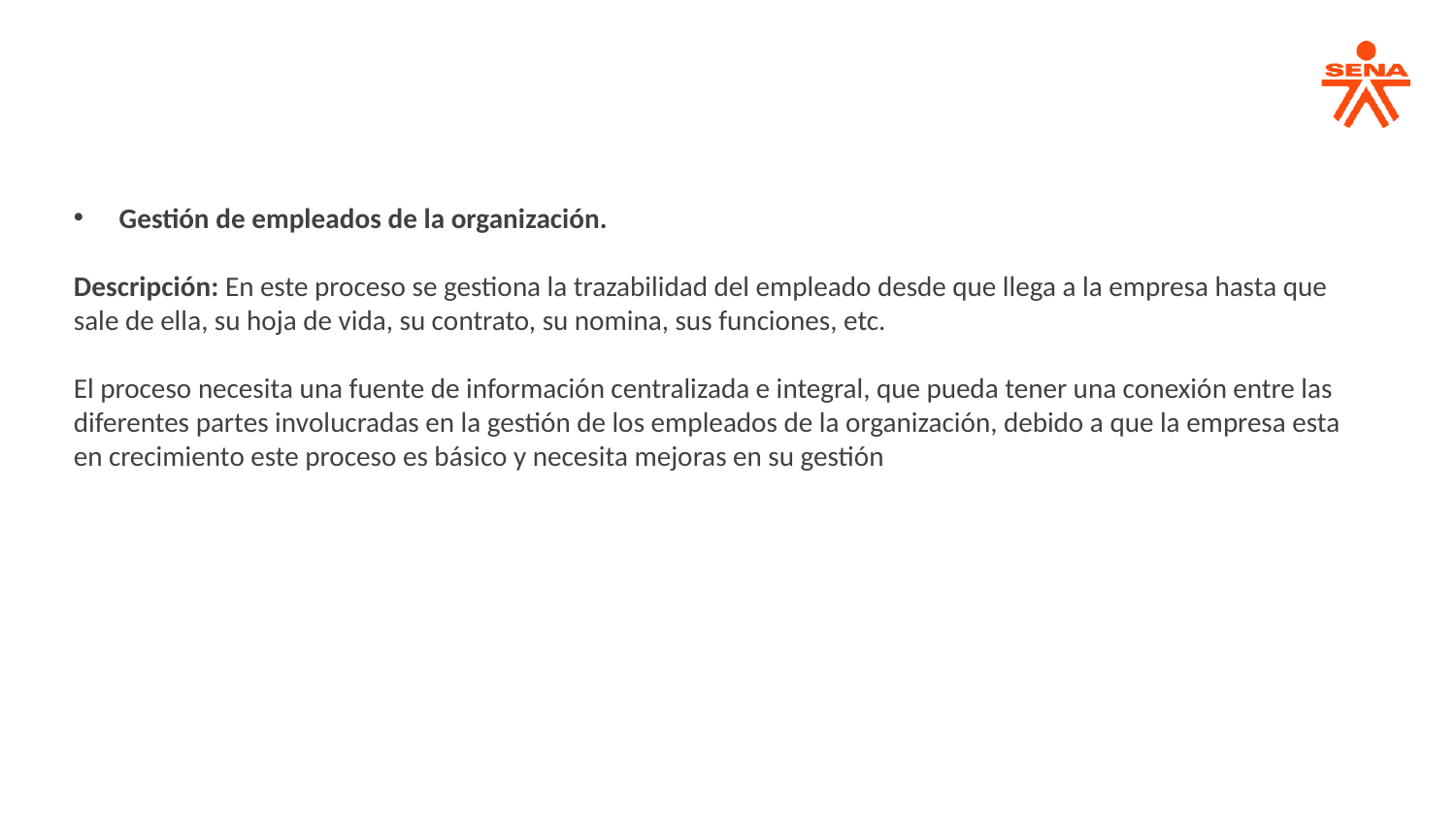

Gestión de empleados de la organización.

Descripción: En este proceso se gestiona la trazabilidad del empleado desde que llega a la empresa hasta que sale de ella, su hoja de vida, su contrato, su nomina, sus funciones, etc.

El proceso necesita una fuente de información centralizada e integral, que pueda tener una conexión entre las diferentes partes involucradas en la gestión de los empleados de la organización, debido a que la empresa esta en crecimiento este proceso es básico y necesita mejoras en su gestión